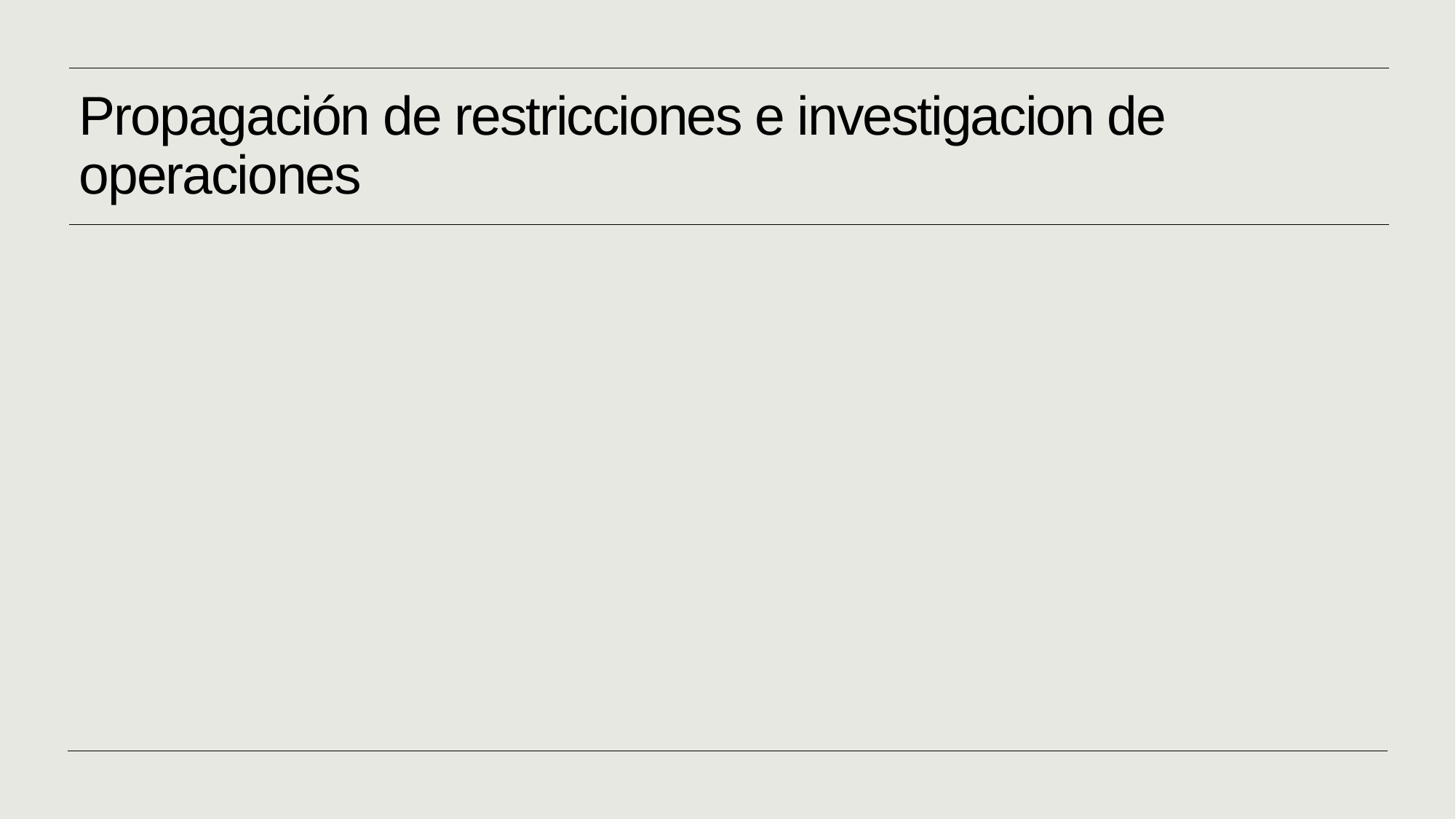

# Propagación de restricciones e investigacion de operaciones